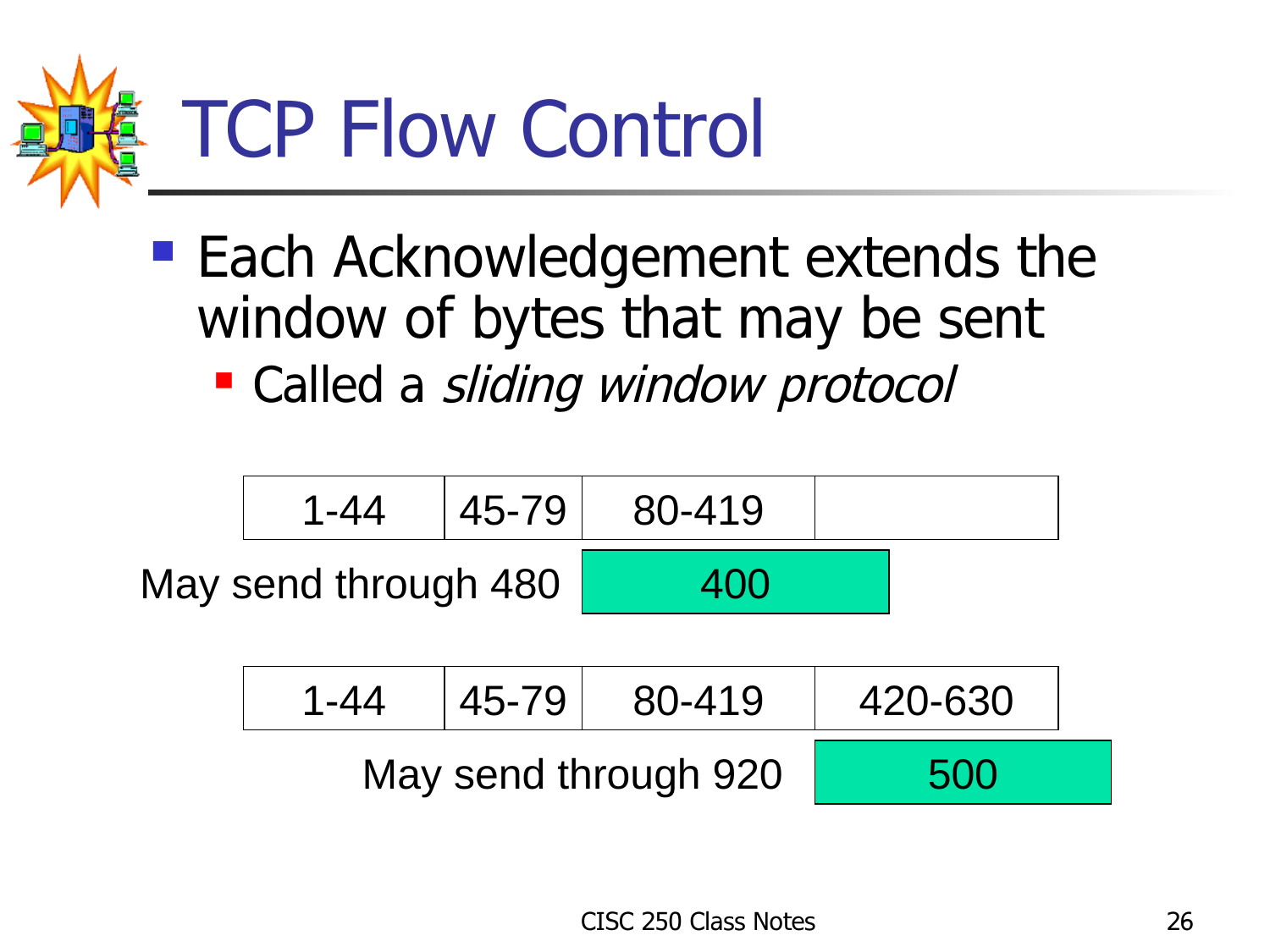

# TCP Flow Control
Each Acknowledgement extends the window of bytes that may be sent
Called a sliding window protocol
1-44
45-79
80-419

May send through 480
400
1-44
45-79
80-419
420-630
May send through 920
500

CISC 250 Class Notes
26